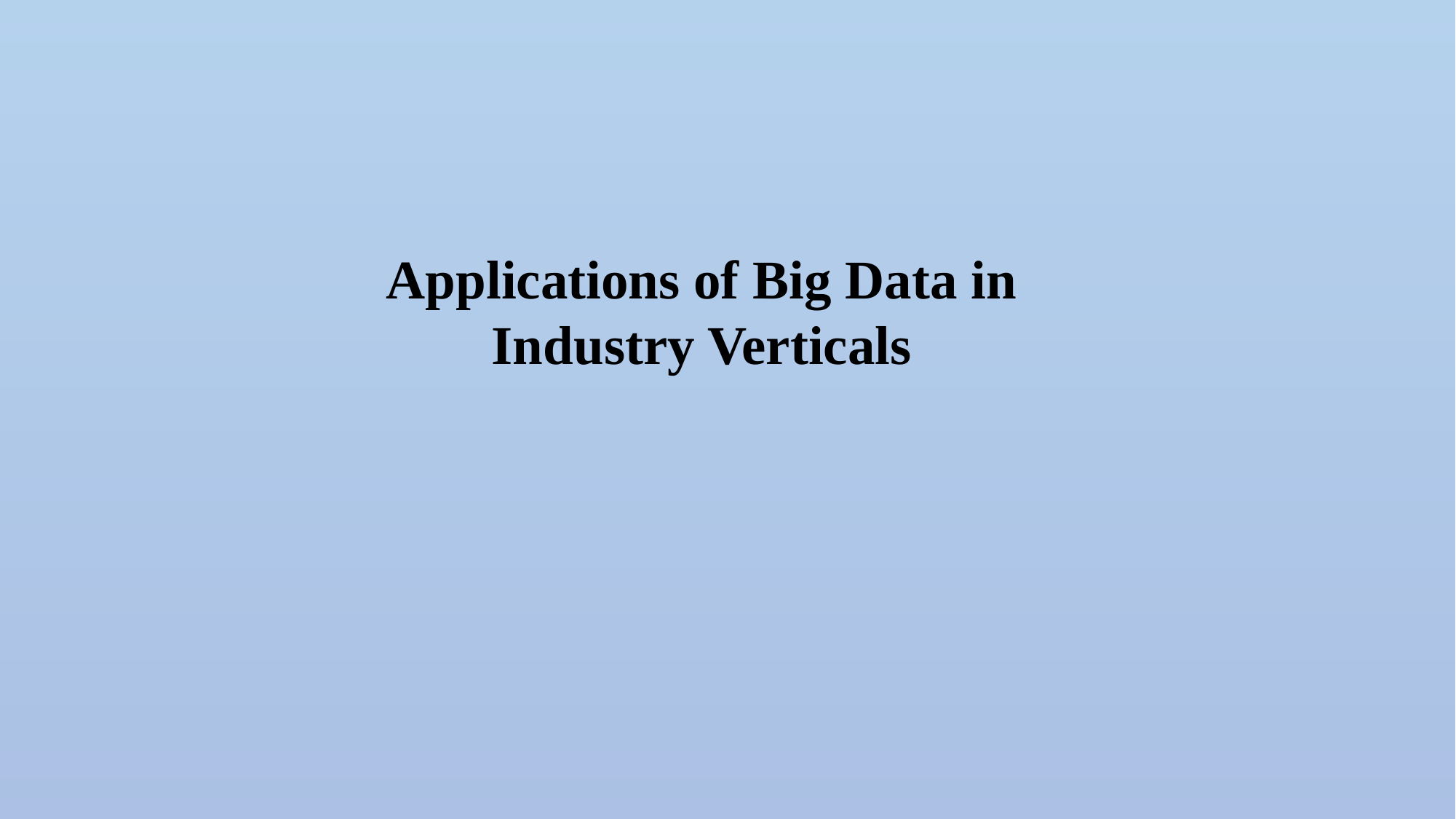

Applications of Big Data in Industry Verticals